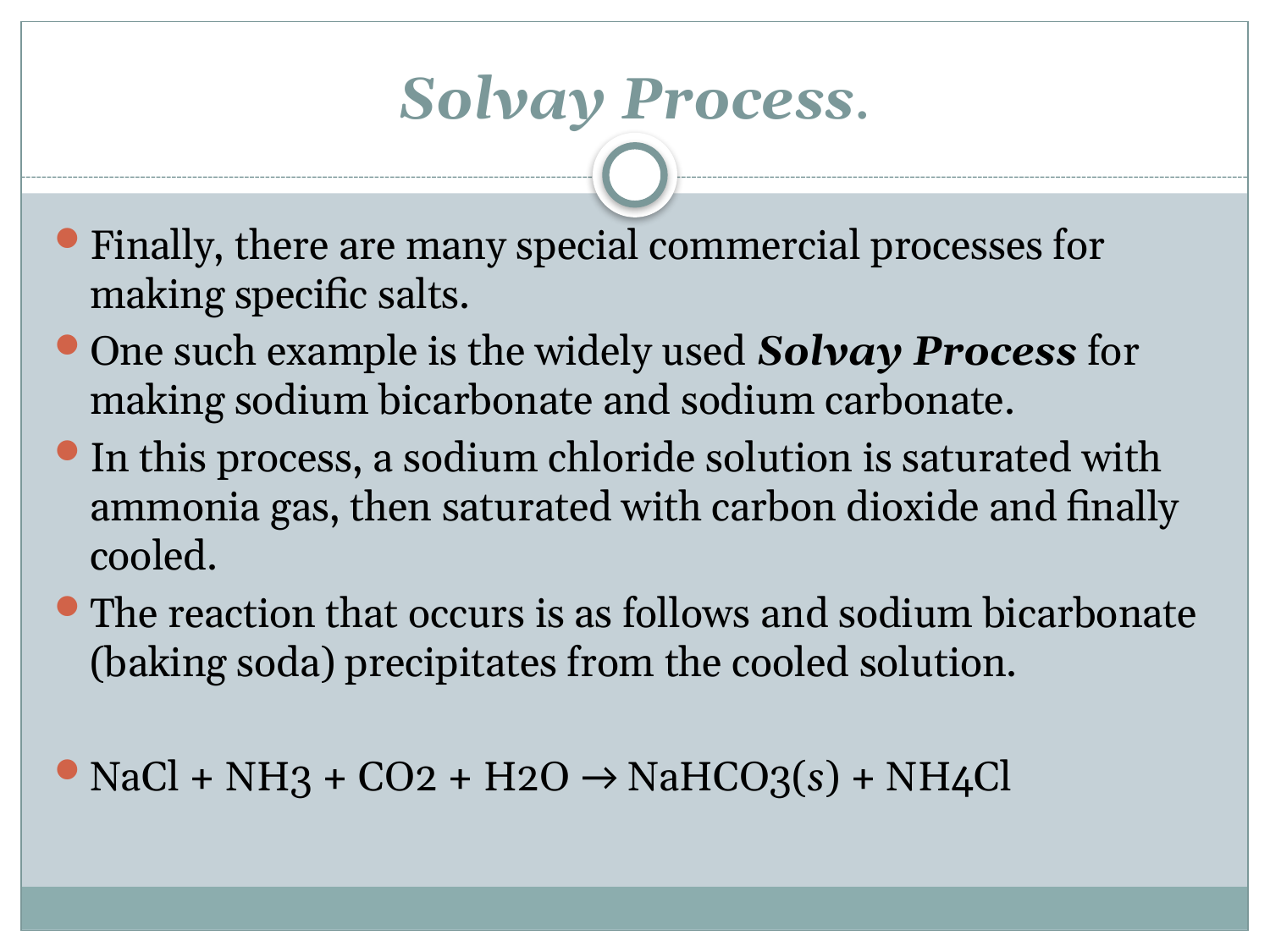

# Solvay Process.
Finally, there are many special commercial processes for making specific salts.
One such example is the widely used Solvay Process for making sodium bicarbonate and sodium carbonate.
In this process, a sodium chloride solution is saturated with ammonia gas, then saturated with carbon dioxide and finally cooled.
The reaction that occurs is as follows and sodium bicarbonate (baking soda) precipitates from the cooled solution.

NaCl + NH3 + CO2 + H2O → NaHCO3(s) + NH4Cl